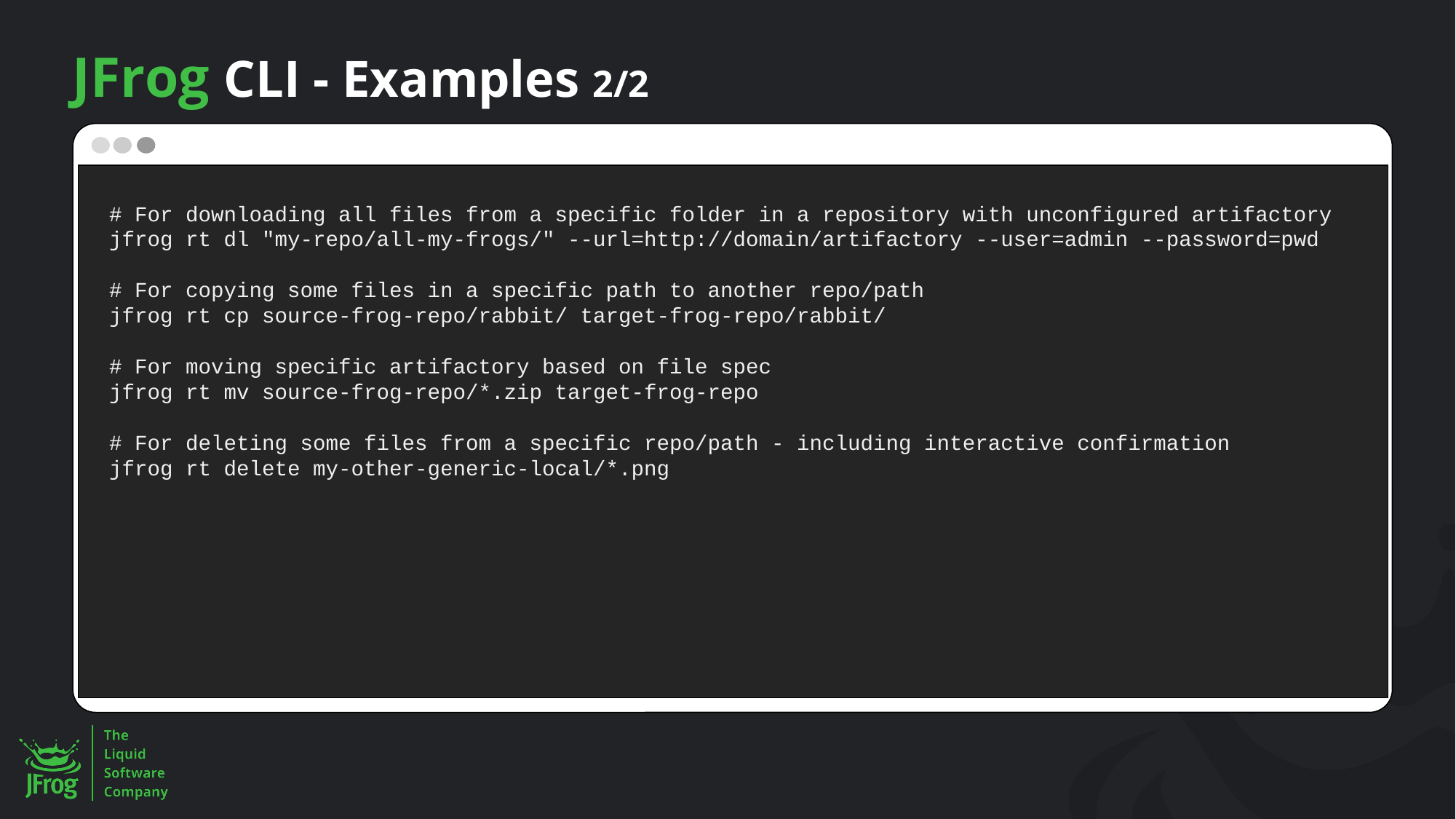

# JFrog CLI - Examples 2/2

# For downloading all files from a specific folder in a repository with unconfigured artifactory
jfrog rt dl "my-repo/all-my-frogs/" --url=http://domain/artifactory --user=admin --password=pwd

# For copying some files in a specific path to another repo/path
jfrog rt cp source-frog-repo/rabbit/ target-frog-repo/rabbit/

# For moving specific artifactory based on file spec
jfrog rt mv source-frog-repo/*.zip target-frog-repo

# For deleting some files from a specific repo/path - including interactive confirmation
jfrog rt delete my-other-generic-local/*.png